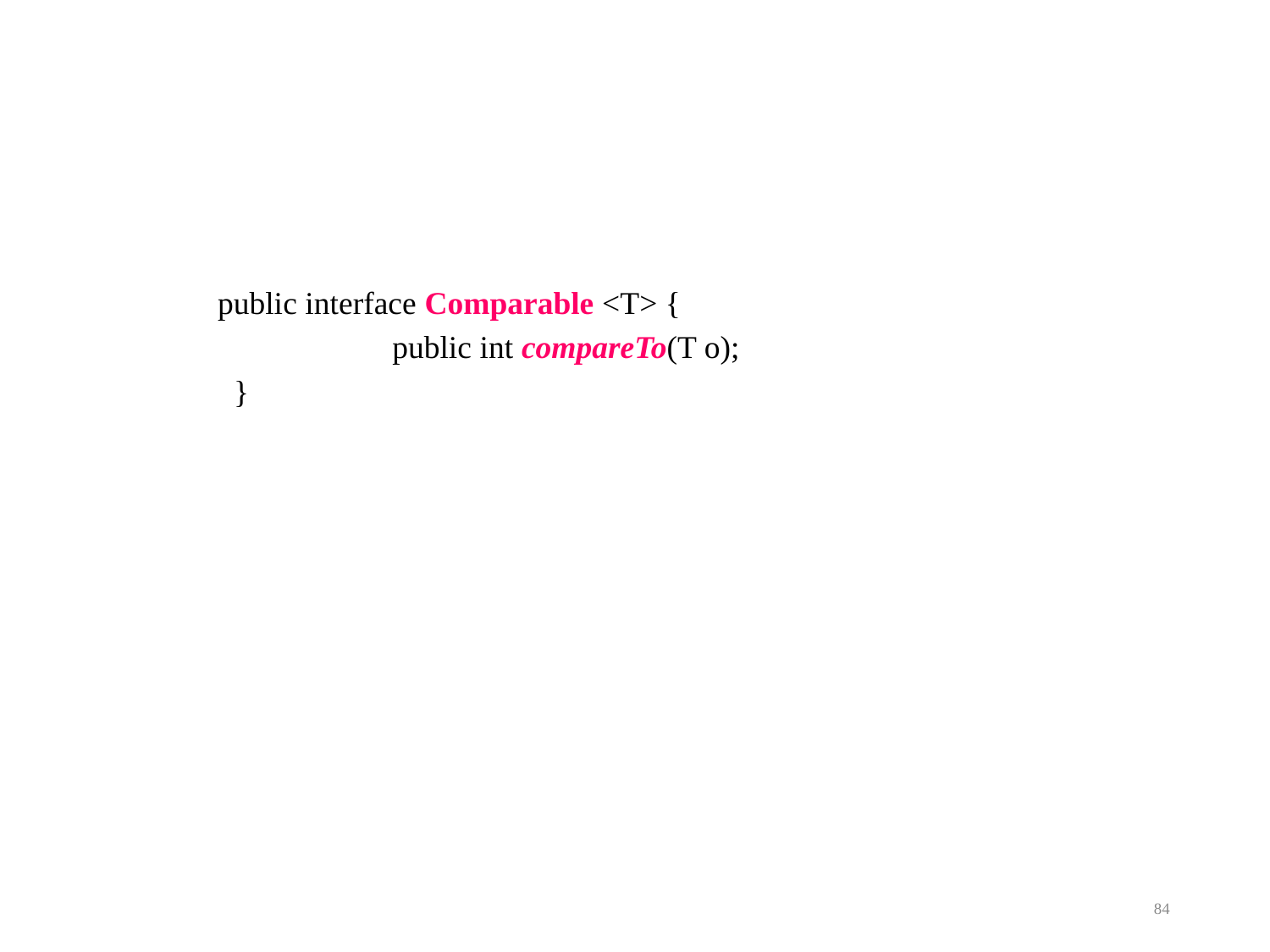

public interface Comparable <T> {
		public int compareTo(T o);
  }

84